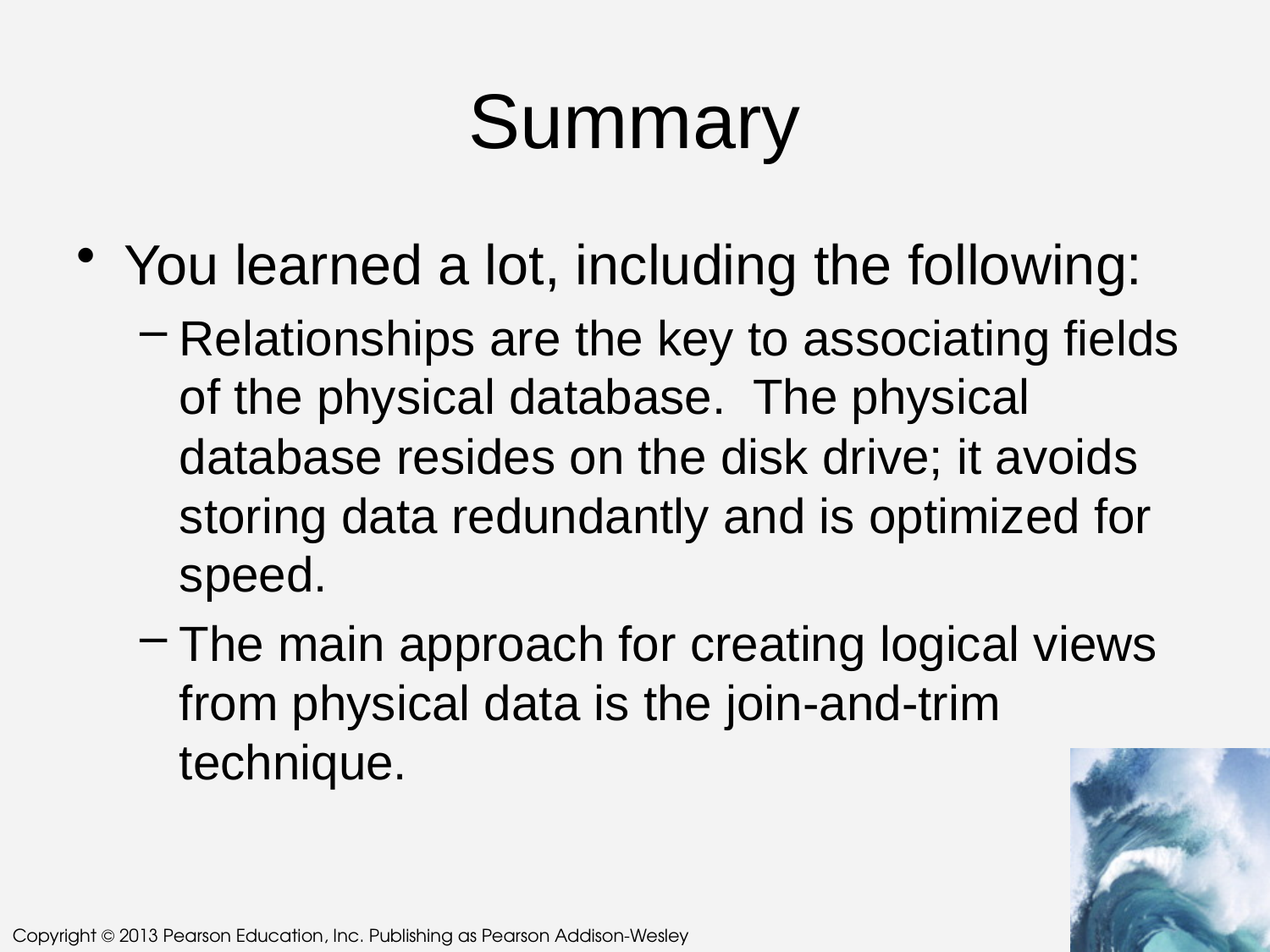

# Summary
You learned a lot, including the following:
Relationships are the key to associating fields of the physical database.  The physical database resides on the disk drive; it avoids storing data redundantly and is optimized for speed.
The main approach for creating logical views from physical data is the join-and-trim technique.